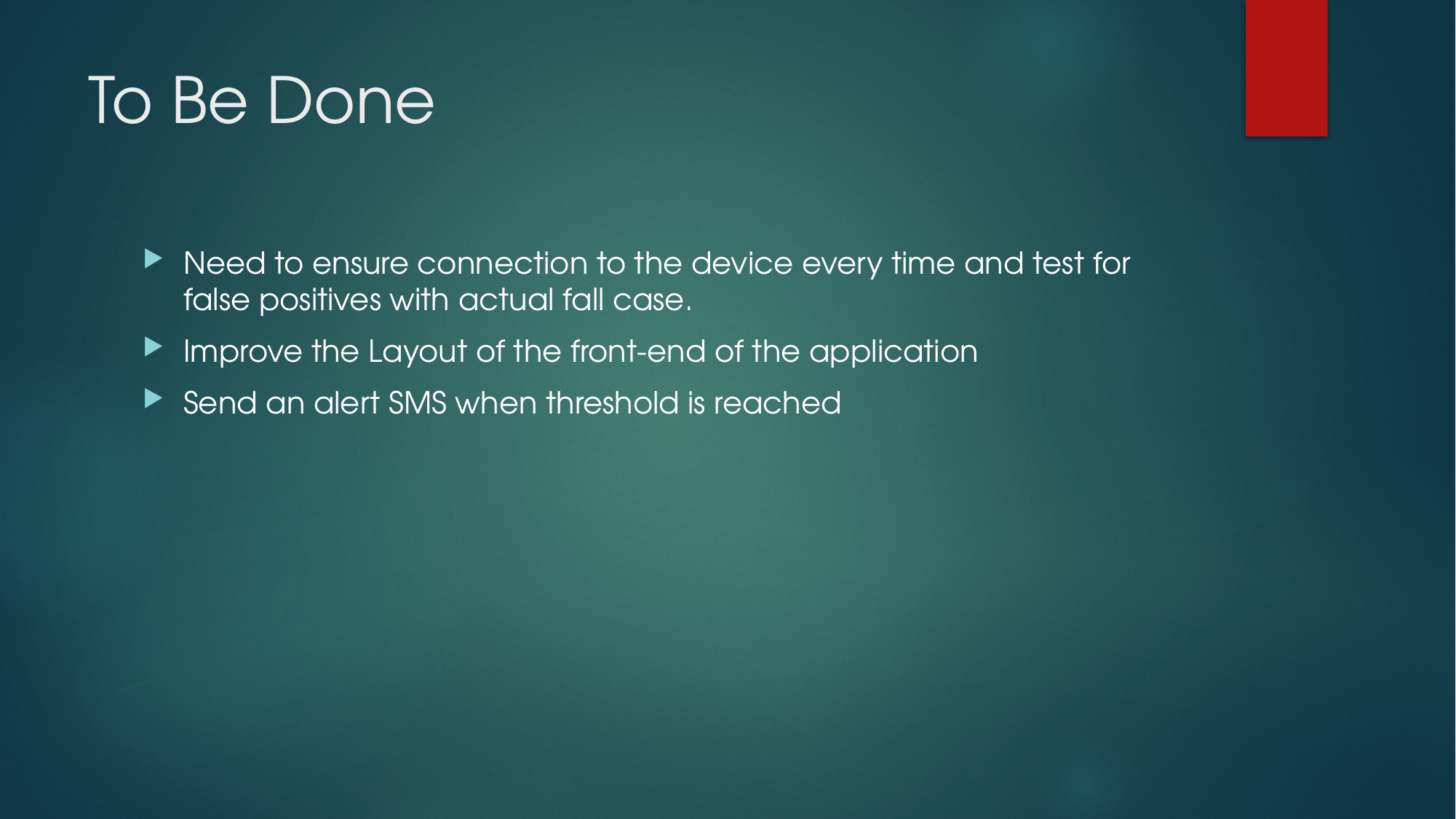

# To Be Done
Need to ensure connection to the device every time and test for false positives with actual fall case.
Improve the Layout of the front-end of the application
Send an alert SMS when threshold is reached